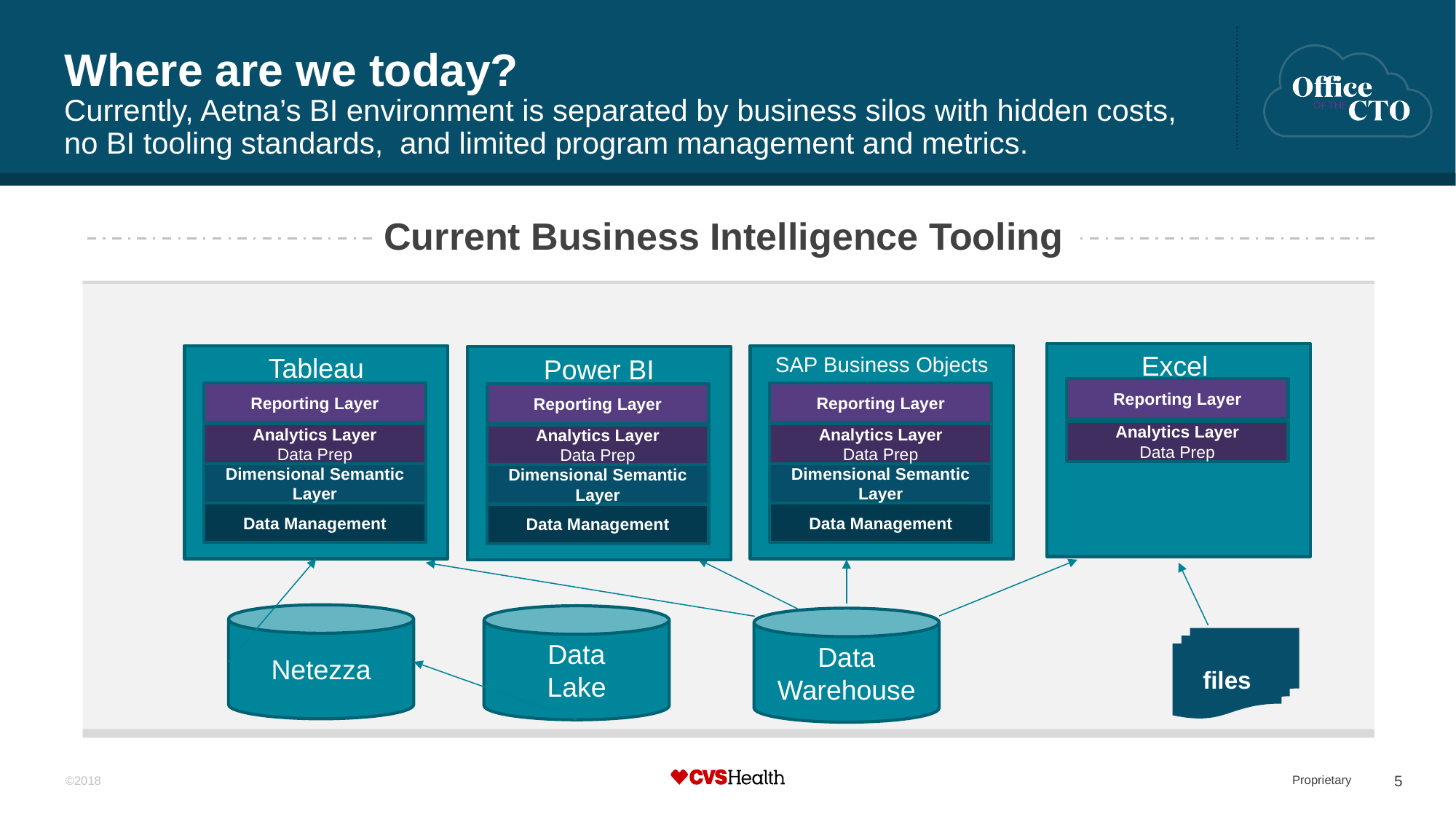

# Where are we today?
Currently, Aetna’s BI environment is separated by business silos with hidden costs, no BI tooling standards,  and limited program management and metrics.
Current Business Intelligence Tooling

Excel
Tableau
SAP Business Objects
Power BI
Reporting Layer
Reporting Layer
Reporting Layer
Reporting Layer
Analytics Layer
Data Prep
Analytics Layer
Data Prep
Analytics Layer
Data Prep
Analytics Layer
Data Prep
Dimensional Semantic Layer
Dimensional Semantic Layer
Dimensional Semantic Layer
Data Management
Data Management
Data Management
Netezza
Data
Lake
Data
Warehouse
files